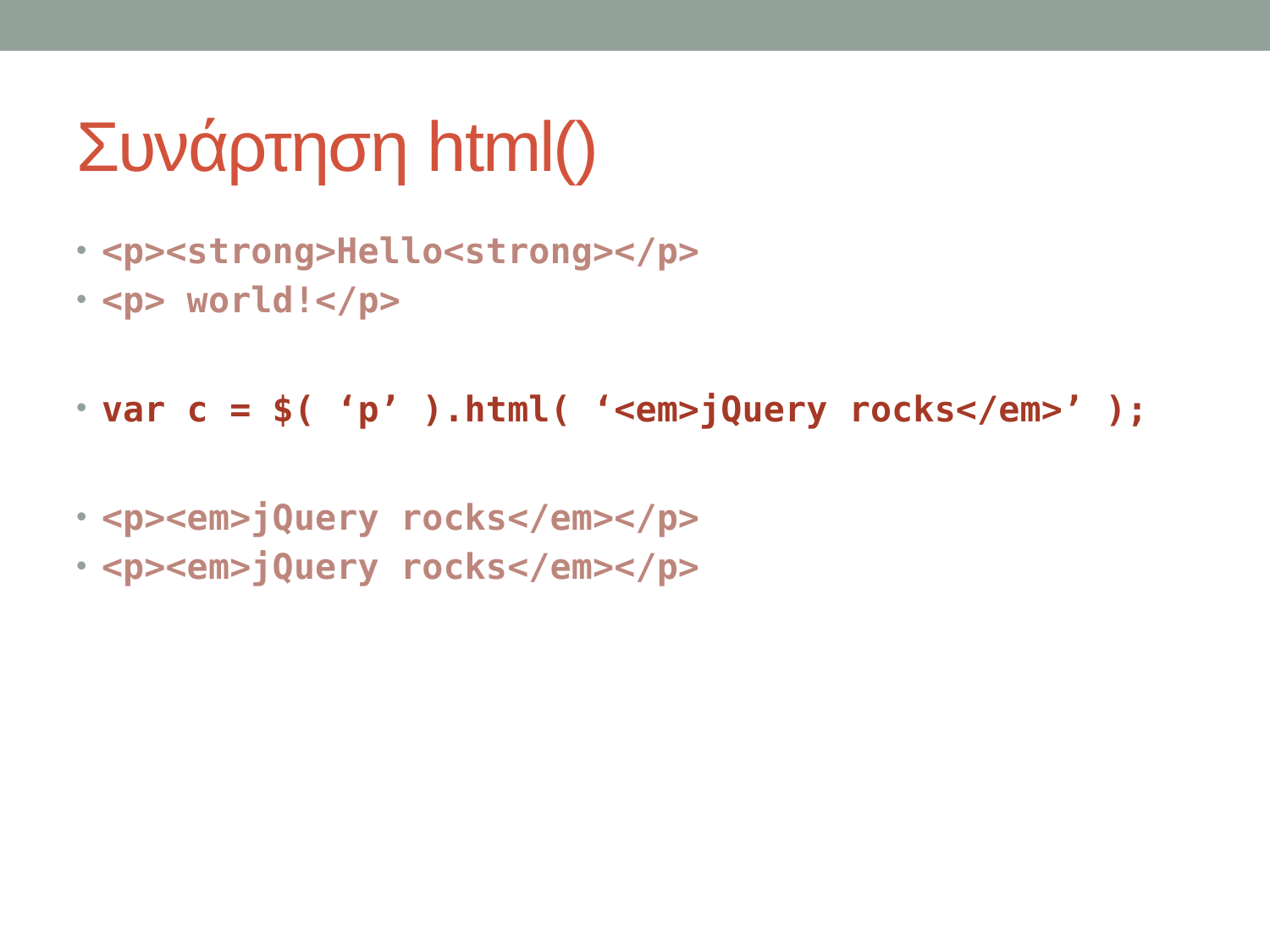

# Συνάρτηση html()
<p><strong>Hello<strong></p>
<p> world!</p>

var c = $( ‘p’ ).html( ‘<em>jQuery rocks</em>’ );

<p><em>jQuery rocks</em></p>
<p><em>jQuery rocks</em></p>